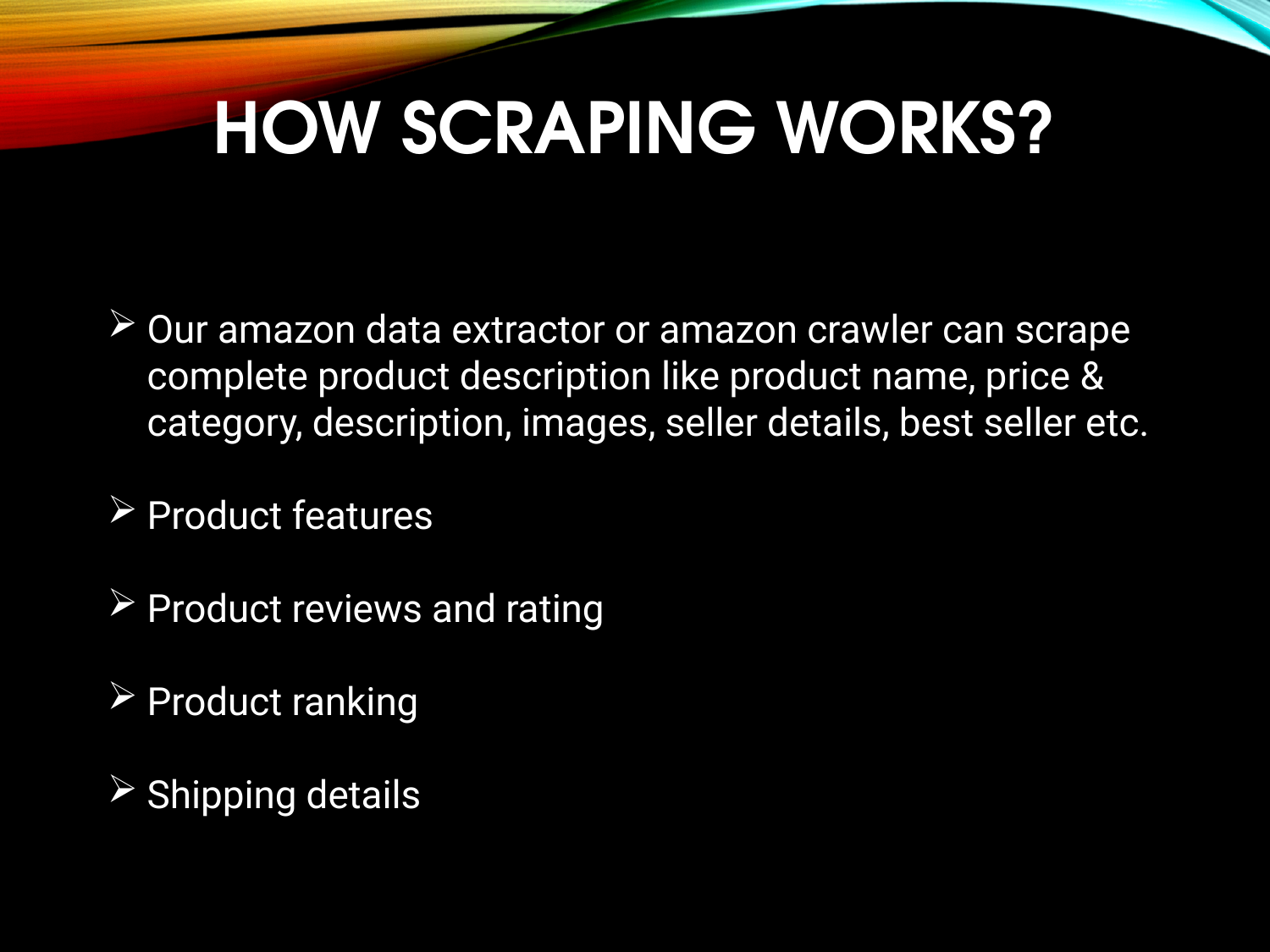

HOW SCRAPING WORKS?
Our amazon data extractor or amazon crawler can scrape complete product description like product name, price & category, description, images, seller details, best seller etc.

Product features

Product reviews and rating

Product ranking

Shipping details